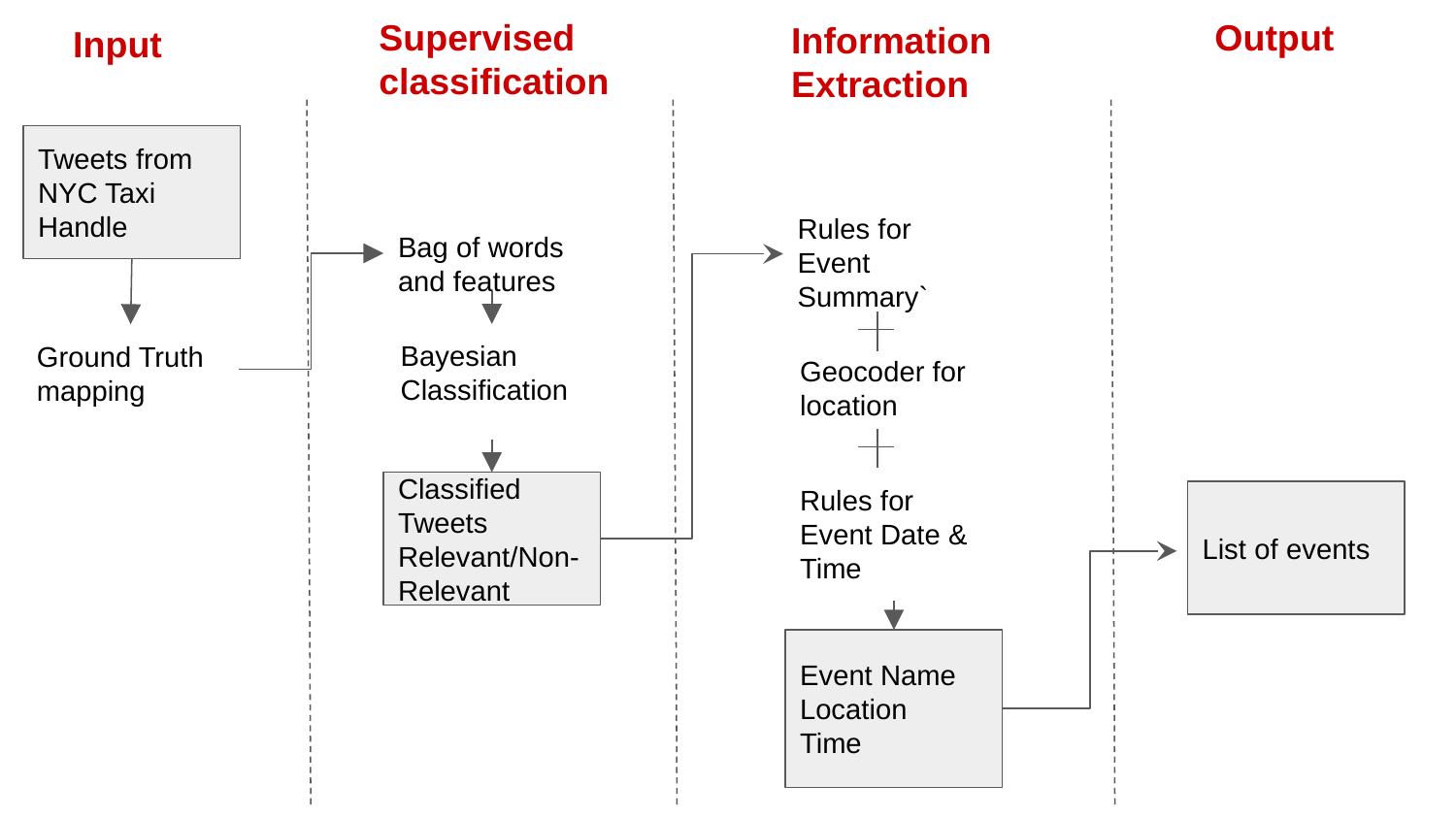

Supervised classification
Output
Information
Extraction
Input
Tweets from NYC Taxi Handle
Rules for Event Summary`
Bag of words and features
Bayesian Classification
Ground Truth mapping
Geocoder for location
Rules for Event Date & Time
Classified Tweets
Relevant/Non-Relevant
List of events
Event Name
Location
Time